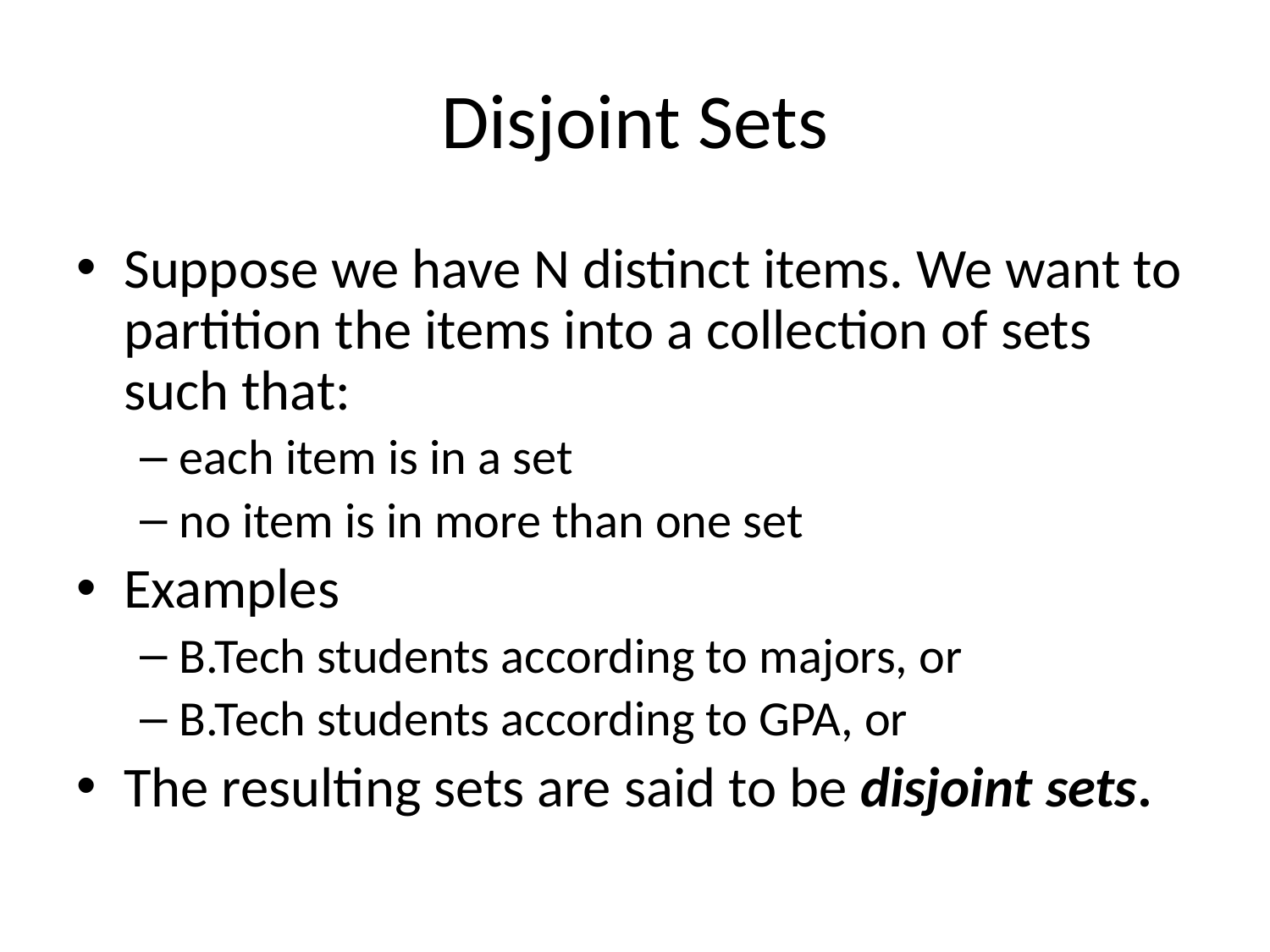

# Disjoint Sets
Suppose we have N distinct items. We want to partition the items into a collection of sets such that:
each item is in a set
no item is in more than one set
Examples
B.Tech students according to majors, or
B.Tech students according to GPA, or
The resulting sets are said to be disjoint sets.